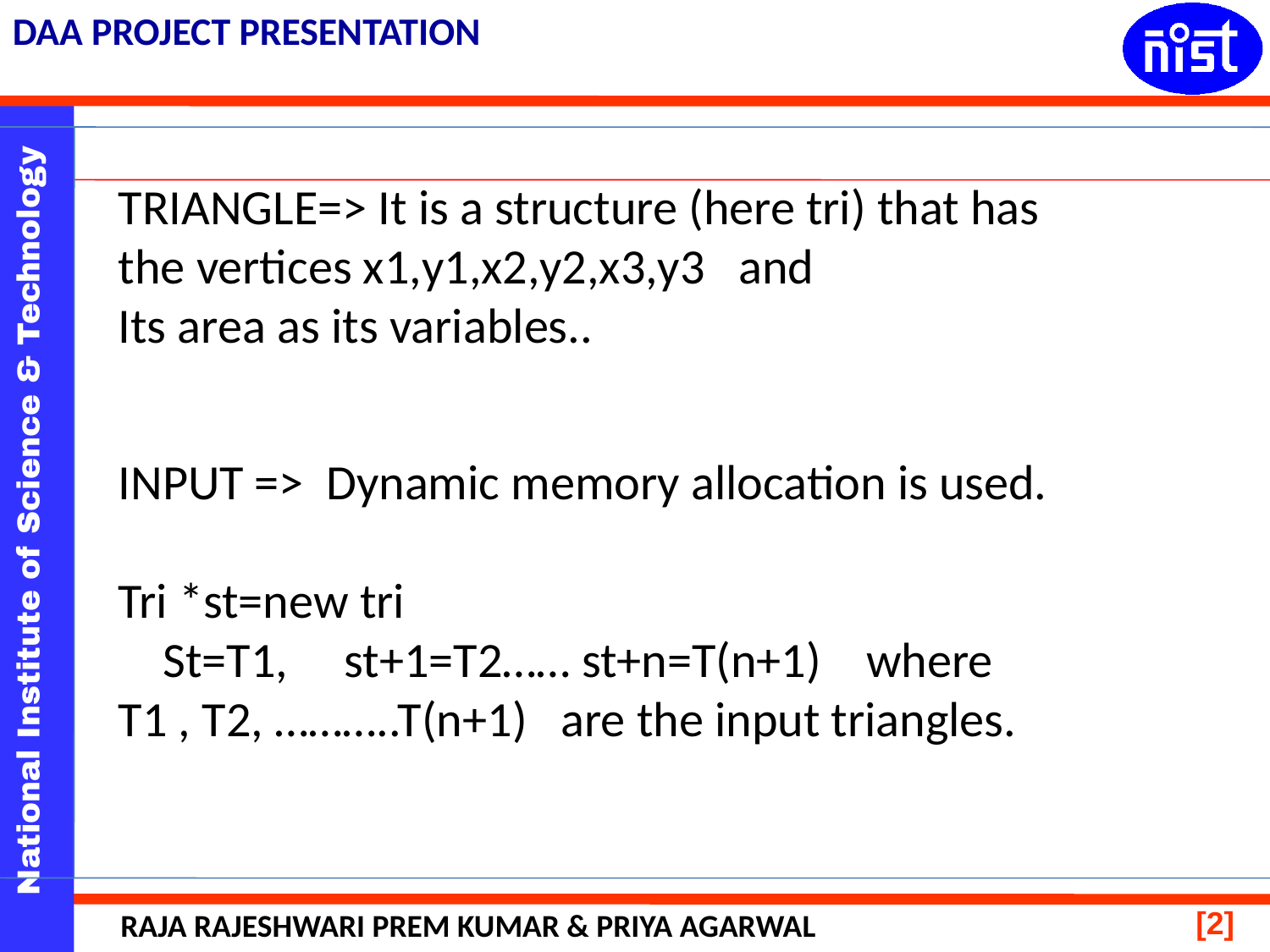

TRIANGLE=> It is a structure (here tri) that has the vertices x1,y1,x2,y2,x3,y3   and
Its area as its variables..
INPUT =>  Dynamic memory allocation is used.

Tri *st=new tri
    St=T1,     st+1=T2…… st+n=T(n+1)    where
T1 , T2, ………..T(n+1)   are the input triangles.